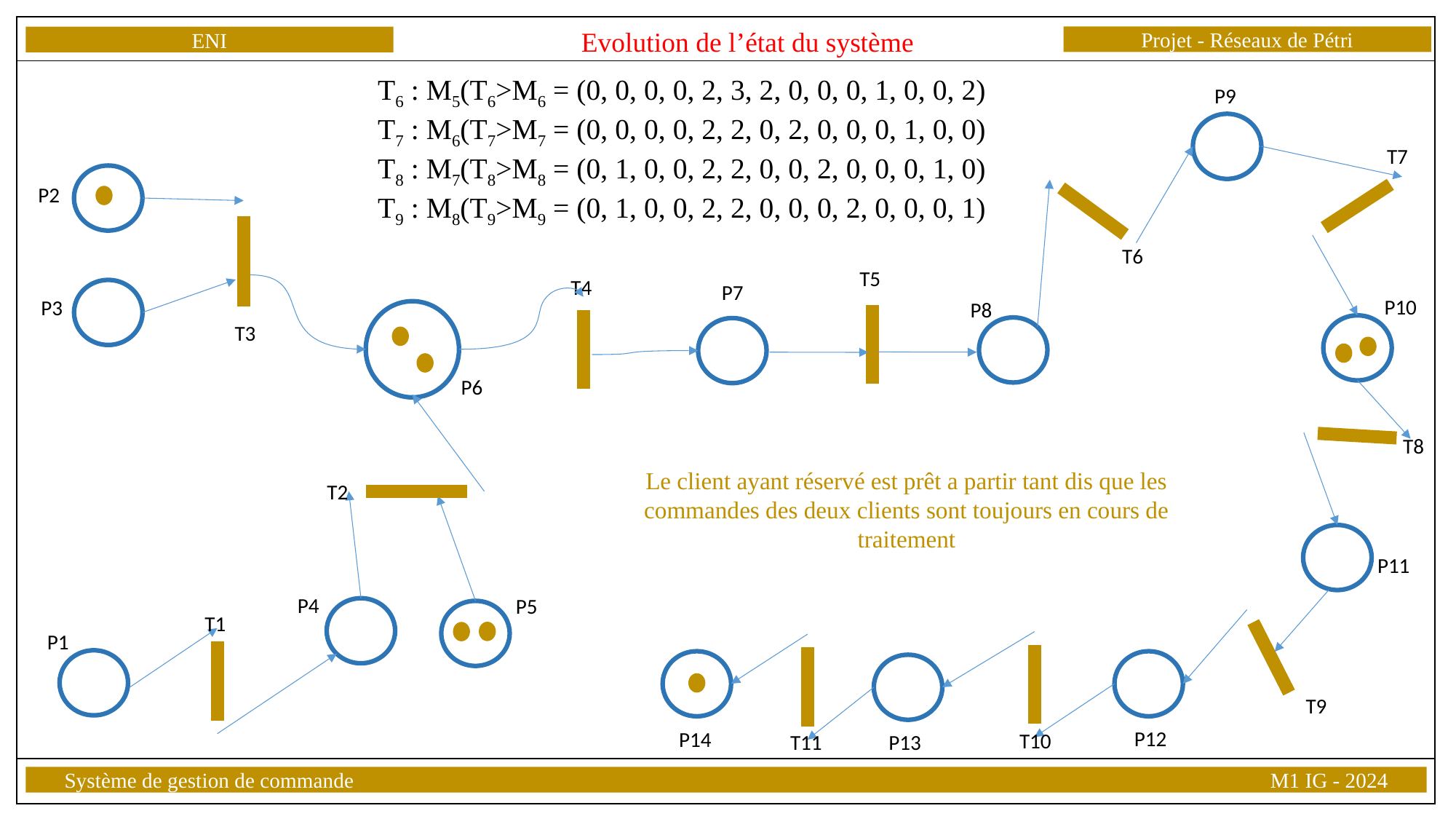

Projet - Réseaux de Pétri
ENI
Système de gestion de commande									 M1 IG - 2024
Evolution de l’état du système
T6 : M5(T6>M6 = (0, 0, 0, 0, 2, 3, 2, 0, 0, 0, 1, 0, 0, 2)
T7 : M6(T7>M7 = (0, 0, 0, 0, 2, 2, 0, 2, 0, 0, 0, 1, 0, 0)
T8 : M7(T8>M8 = (0, 1, 0, 0, 2, 2, 0, 0, 2, 0, 0, 0, 1, 0)
T9 : M8(T9>M9 = (0, 1, 0, 0, 2, 2, 0, 0, 0, 2, 0, 0, 0, 1)
P9

T7

P2

T6
T5
T4
P7

P10
P3
P8

T3

P6

T8
Le client ayant réservé est prêt a partir tant dis que les commandes des deux clients sont toujours en cours de traitement

T2

P11
P4
P5

T1

P1

T9
P12
P14
T10
T11
P13